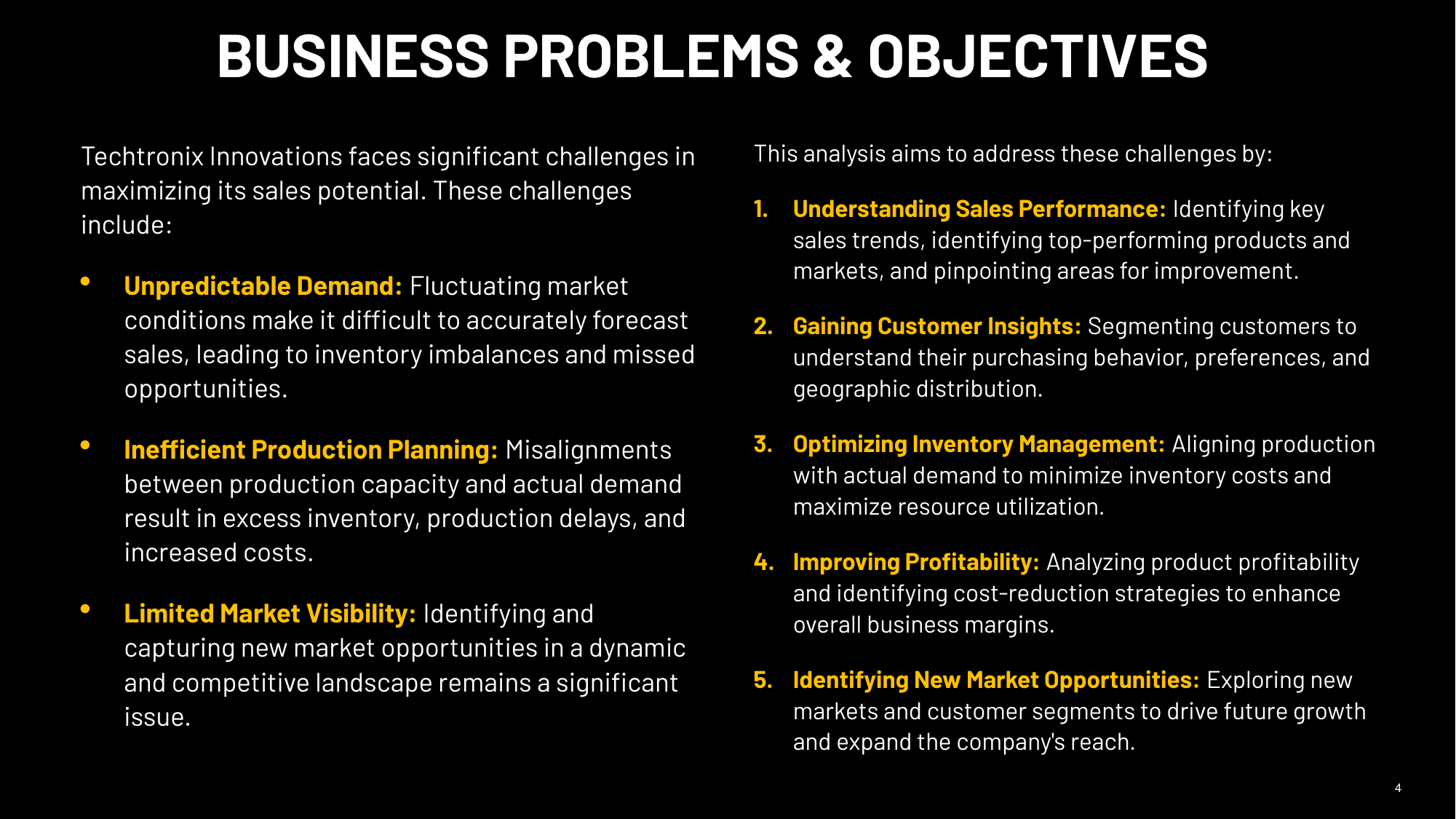

# BUSINESS PROBLEMS & OBJECTIVES
This analysis aims to address these challenges by:
Understanding Sales Performance: Identifying key sales trends, identifying top-performing products and markets, and pinpointing areas for improvement.
Gaining Customer Insights: Segmenting customers to understand their purchasing behavior, preferences, and geographic distribution.
Optimizing Inventory Management: Aligning production with actual demand to minimize inventory costs and maximize resource utilization.
Improving Profitability: Analyzing product profitability and identifying cost-reduction strategies to enhance overall business margins.
Identifying New Market Opportunities: Exploring new markets and customer segments to drive future growth and expand the company's reach.

Techtronix Innovations faces significant challenges in maximizing its sales potential. These challenges include:
Unpredictable Demand: Fluctuating market conditions make it difficult to accurately forecast sales, leading to inventory imbalances and missed opportunities.
Inefficient Production Planning: Misalignments between production capacity and actual demand result in excess inventory, production delays, and increased costs.
Limited Market Visibility: Identifying and capturing new market opportunities in a dynamic and competitive landscape remains a significant issue.

4